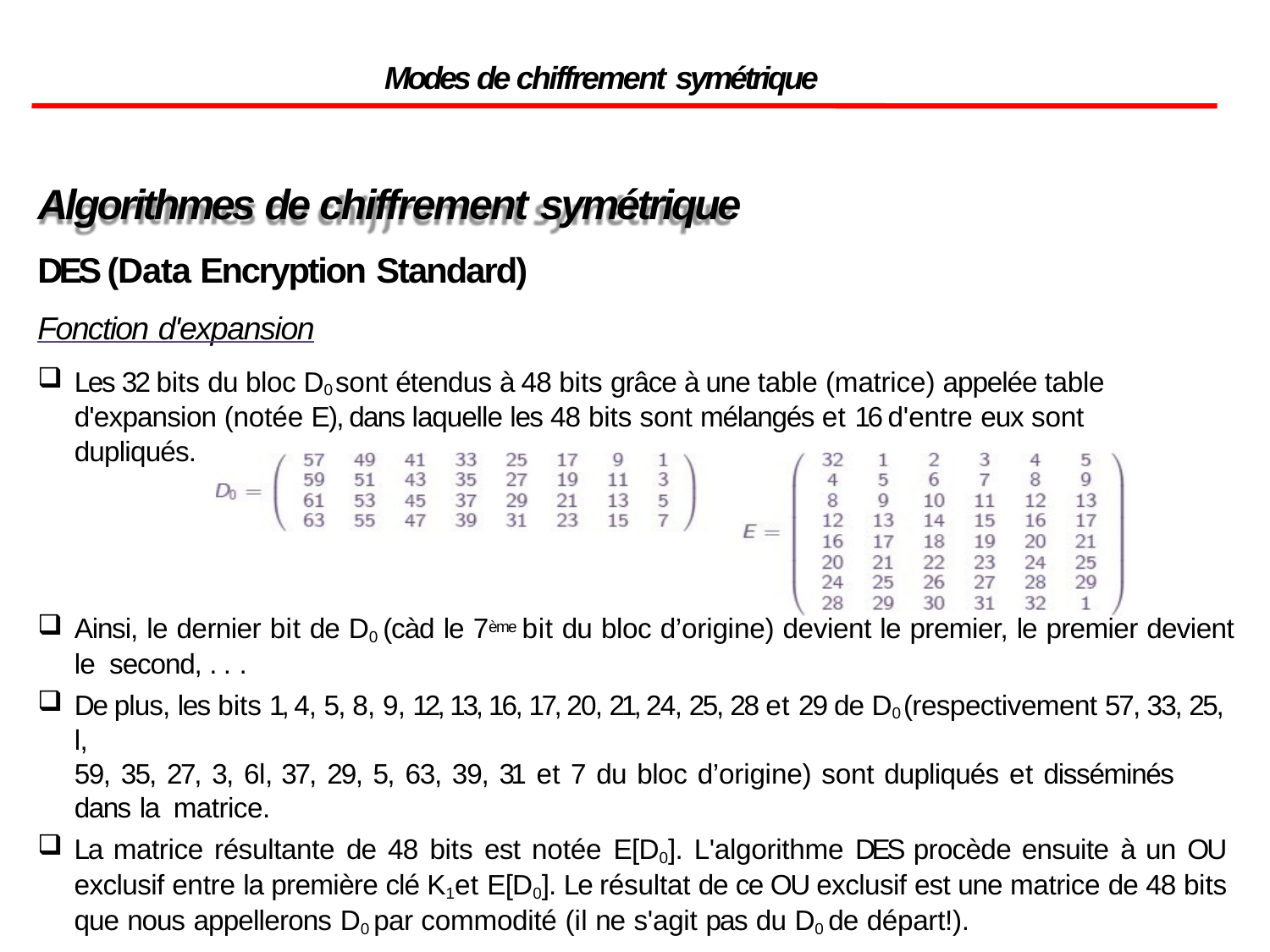

Modes de chiffrement symétrique

Algorithmes de chiffrement symétrique
DES (Data Encryption Standard)
Fonction d'expansion
Les 32 bits du bloc D0 sont étendus à 48 bits grâce à une table (matrice) appelée table  d'expansion (notée E), dans laquelle les 48 bits sont mélangés et 16 d'entre eux sont dupliqués.

Ainsi, le dernier bit de D0 (càd le 7ème bit du bloc d’origine) devient le premier, le premier devient le  second, . . .
De plus, les bits 1, 4, 5, 8, 9, 12, 13, 16, 17, 20, 21, 24, 25, 28 et 29 de D0 (respectivement 57, 33, 25, l,
59, 35, 27, 3, 6l, 37, 29, 5, 63, 39, 31 et 7 du bloc d’origine) sont dupliqués et disséminés dans la  matrice.
La matrice résultante de 48 bits est notée E[D0]. L'algorithme DES procède ensuite à un OU  exclusif entre la première clé K1 et E[D0]. Le résultat de ce OU exclusif est une matrice de 48 bits  que nous appellerons D0 par commodité (il ne s'agit pas du D0 de départ!).